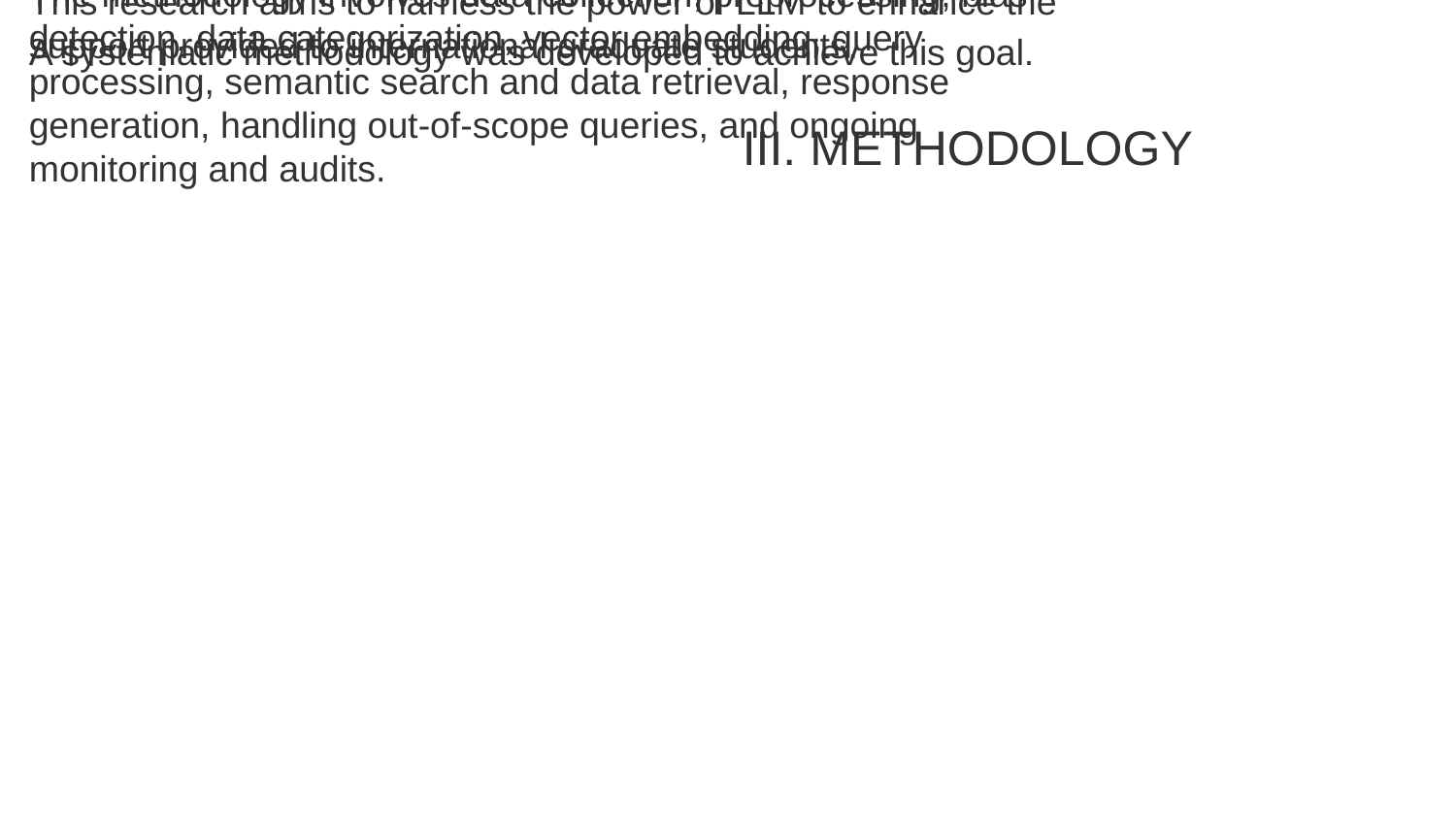

This research aims to harness the power of LLM to enhance the support provided to international graduate students.
A systematic methodology was developed to achieve this goal.
The methodology involves data collection, preprocessing, bias detection, data categorization, vector embedding, query processing, semantic search and data retrieval, response generation, handling out-of-scope queries, and ongoing monitoring and audits.
III. METHODOLOGY